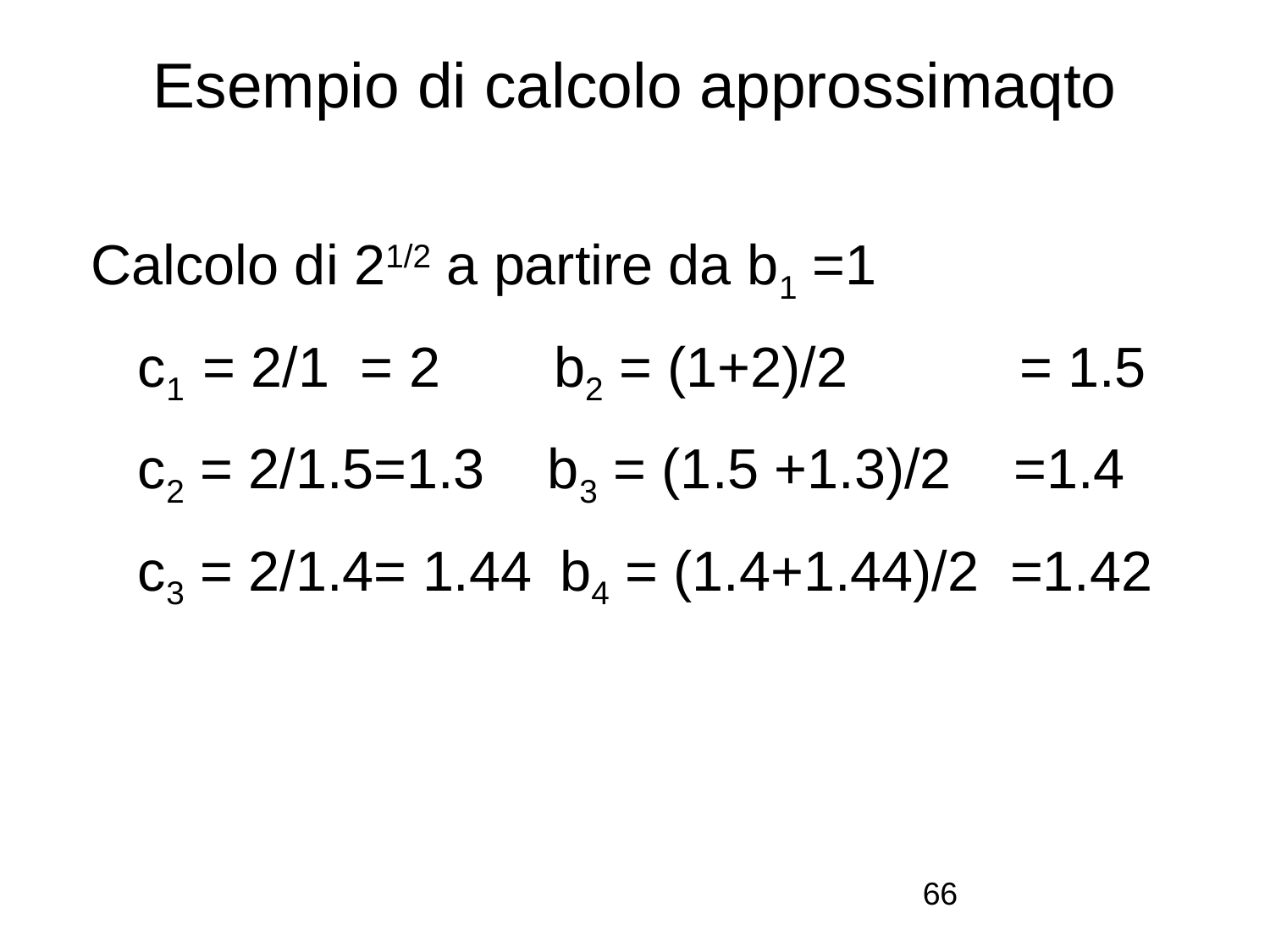

# Esempio di calcolo approssimaqto
Calcolo di 21/2 a partire da b1 =1
   c1  = 2/1  = 2 	         b2 = (1+2)/2           = 1.5
   c2 = 2/1.5=1.3    b3 = (1.5 +1.3)/2    =1.4
   c3 = 2/1.4= 1.44   b4 = (1.4+1.44)/2  =1.42

66